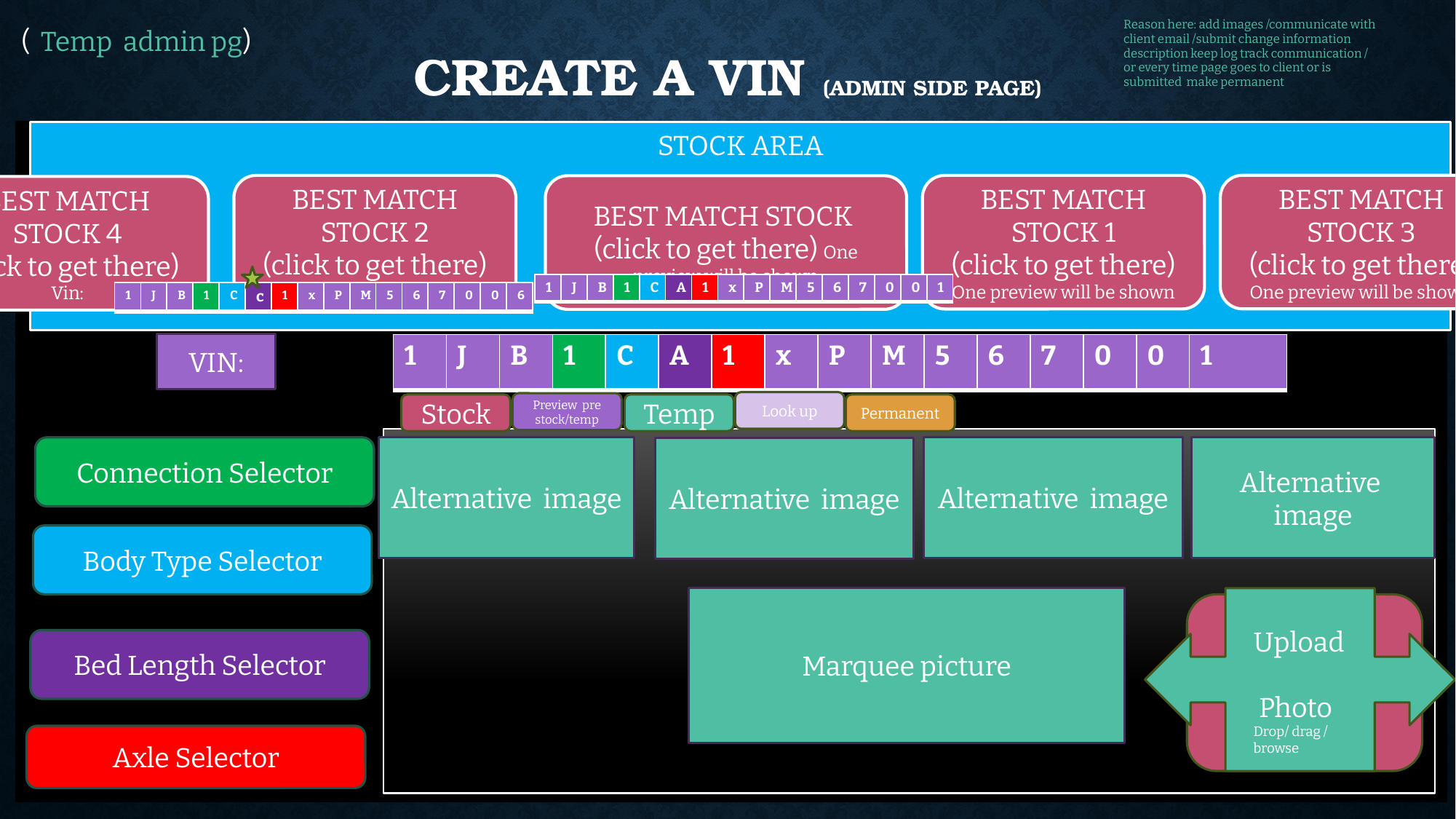

# Create A vin (Admin Side page)
Reason here: add images /communicate with client email /submit change information description keep log track communication / or every time page goes to client or is submitted  make permanent
(  Temp  admin pg)

STOCK AREA

BEST MATCH STOCK 3
(click to get there) One preview will be shown
BEST MATCH STOCK 1
(click to get there) One preview will be shown
BEST MATCH STOCK 2
(click to get there) One preview will be shown
BEST MATCH STOCK
(click to get there) One preview will be shown
BEST MATCH STOCK 4
(click to get there) Vin:

| 1 | J | B | 1 | C | A | 1 | x | P | M | 5 | 6 | 7 | 0 | 0 | 1 |
| --- | --- | --- | --- | --- | --- | --- | --- | --- | --- | --- | --- | --- | --- | --- | --- |
| 1 | J | B | 1 | C | c | 1 | x | P | M | 5 | 6 | 7 | 0 | 0 | 6 |
| --- | --- | --- | --- | --- | --- | --- | --- | --- | --- | --- | --- | --- | --- | --- | --- |
VIN:
| 1 | J | B | 1 | C | A | 1 | x | P | M | 5 | 6 | 7 | 0 | 0 | 1 |
| --- | --- | --- | --- | --- | --- | --- | --- | --- | --- | --- | --- | --- | --- | --- | --- |
Look up
Preview  pre stock/temp
Stock
Temp
Permanent
PRESENTATION AREA
Connection Selector
Alternative  image
Alternative  image
Alternative  image
Alternative  image
Body Type Selector
Marquee picture

Upload

 Photo Drop/ drag / browse
Bed Length Selector
Axle Selector